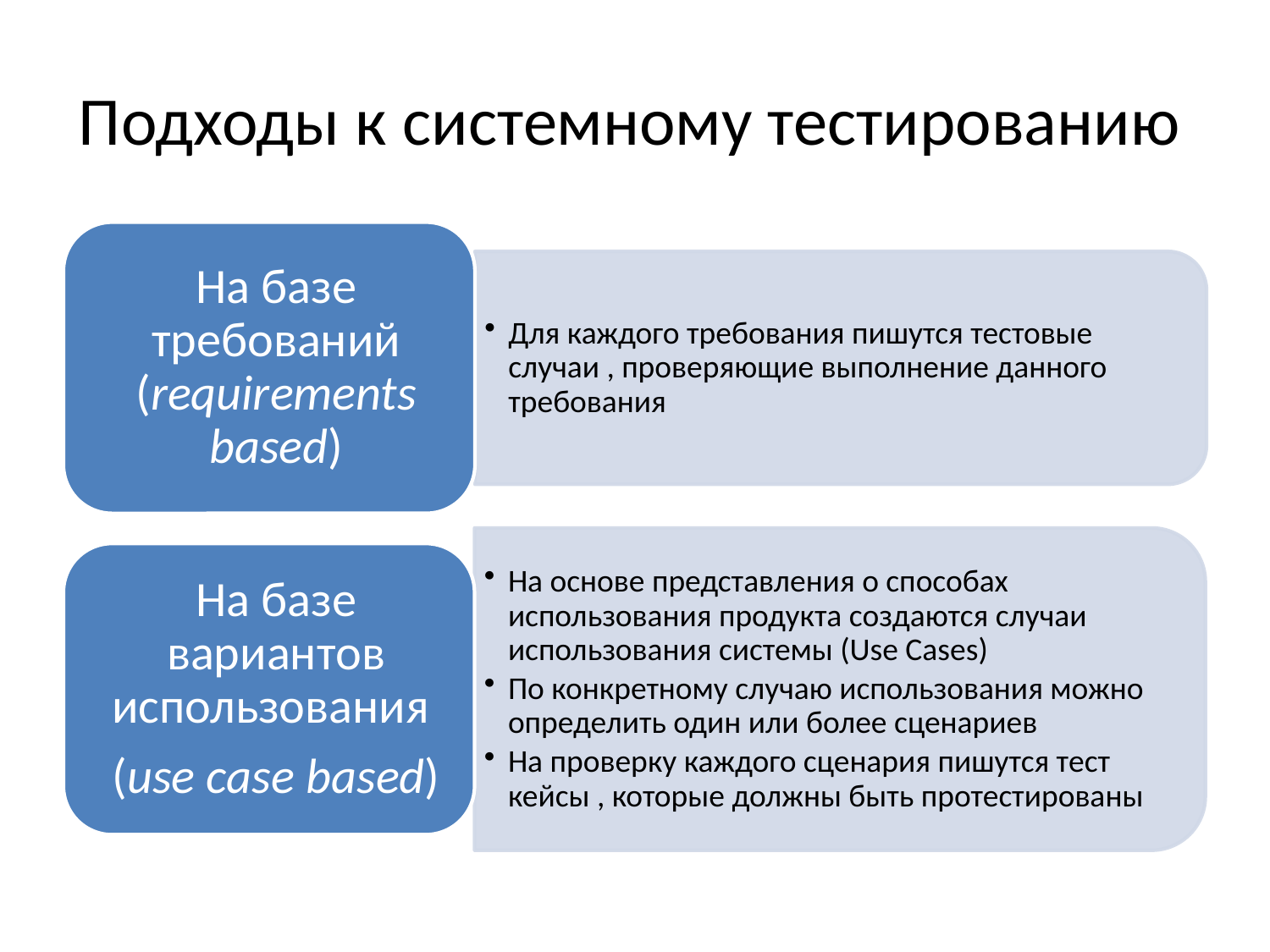

# Подходы к системному тестированию
Для каждого требования пишутся тестовые случаи , проверяющие выполнение данного требования
На базе требований (requirements based)
На основе представления о способах использования продукта создаются случаи использования системы (Use Cases)
По конкретному случаю использования можно определить один или более сценариев
На проверку каждого сценария пишутся тест кейсы , которые должны быть протестированы
На базе вариантов использования
(use case based)